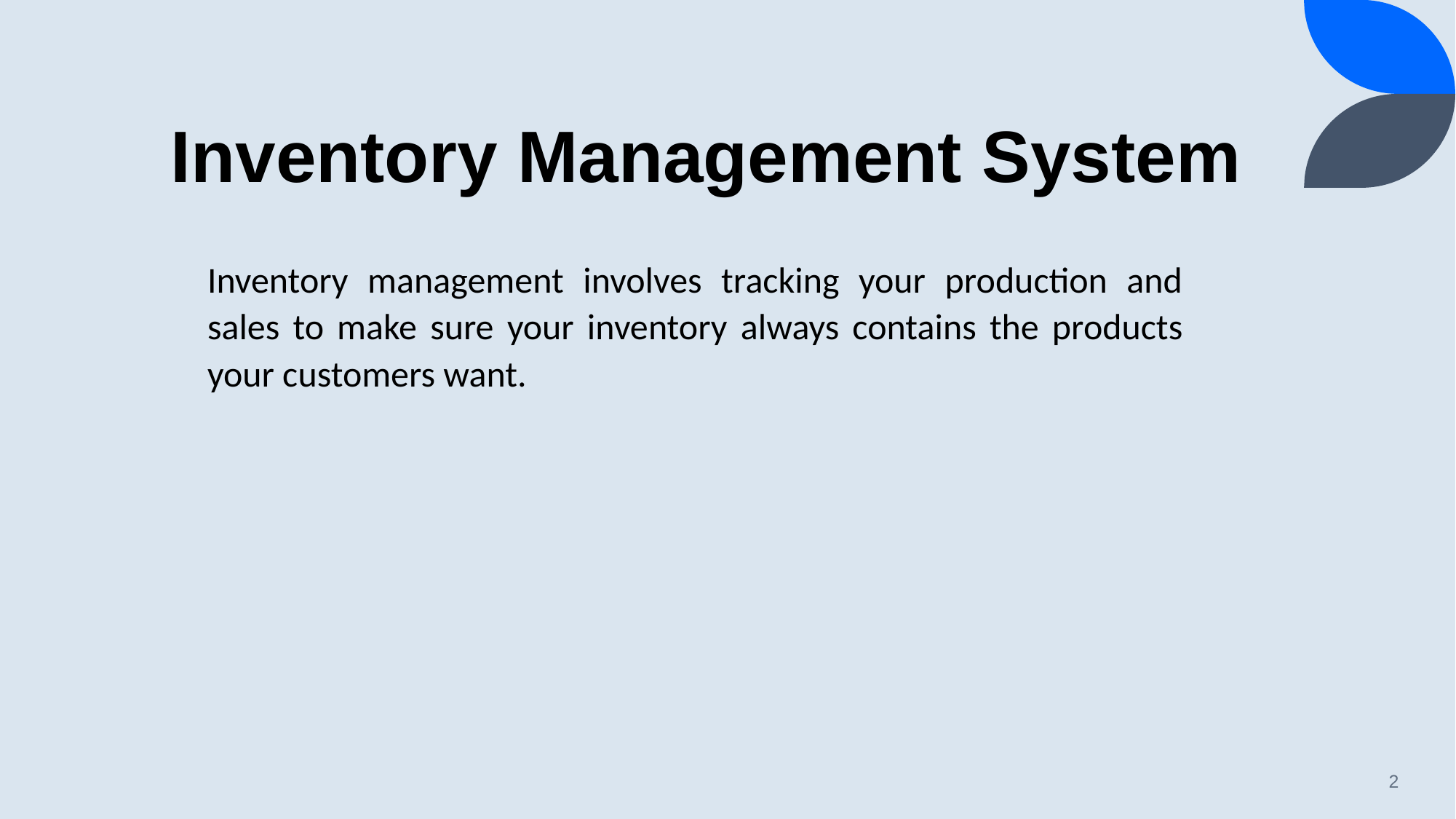

# Inventory Management System
Inventory management involves tracking your production and sales to make sure your inventory always contains the products your customers want.

2